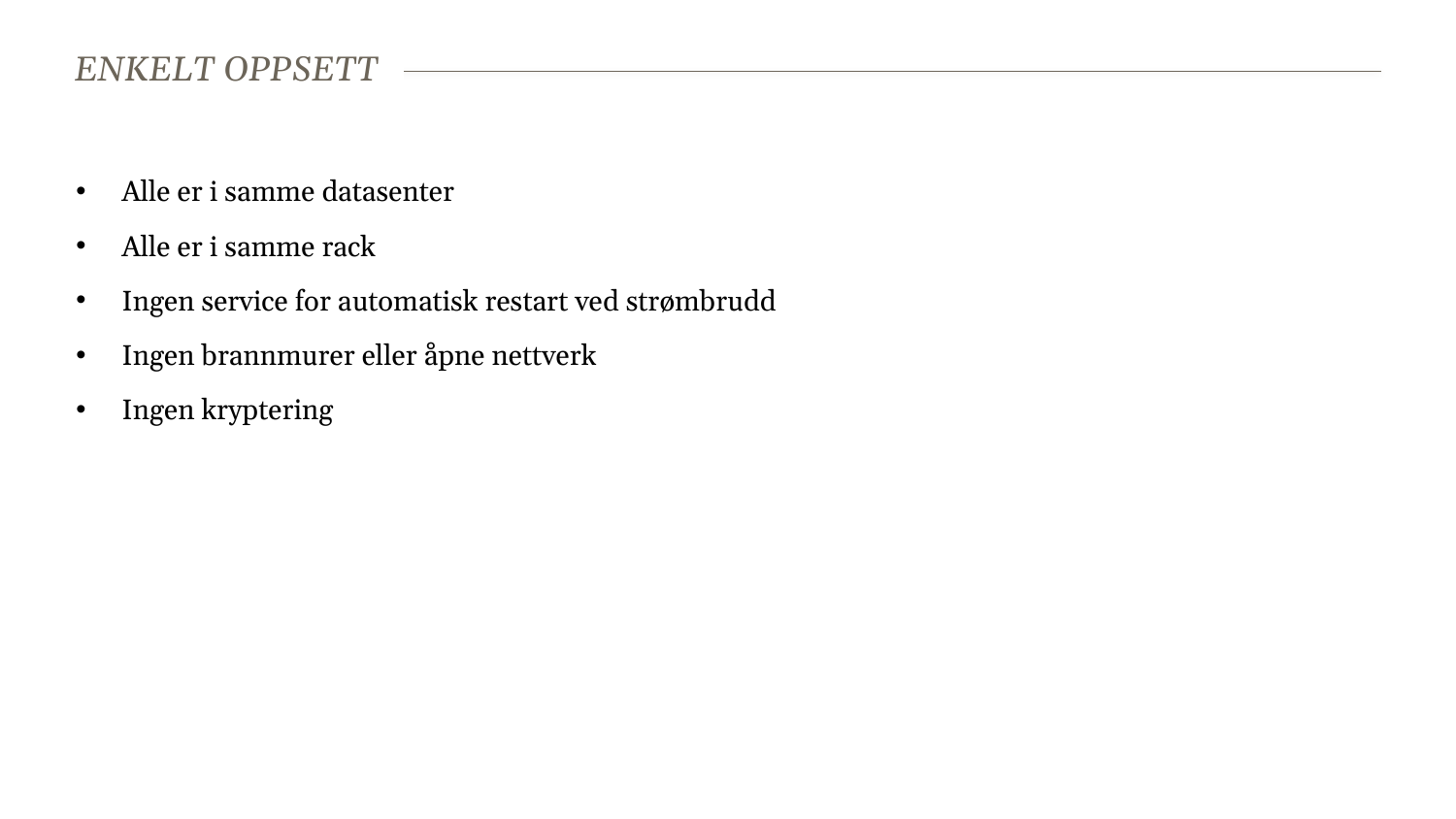

# Enkelt oppsett
Alle er i samme datasenter
Alle er i samme rack
Ingen service for automatisk restart ved strømbrudd
Ingen brannmurer eller åpne nettverk
Ingen kryptering